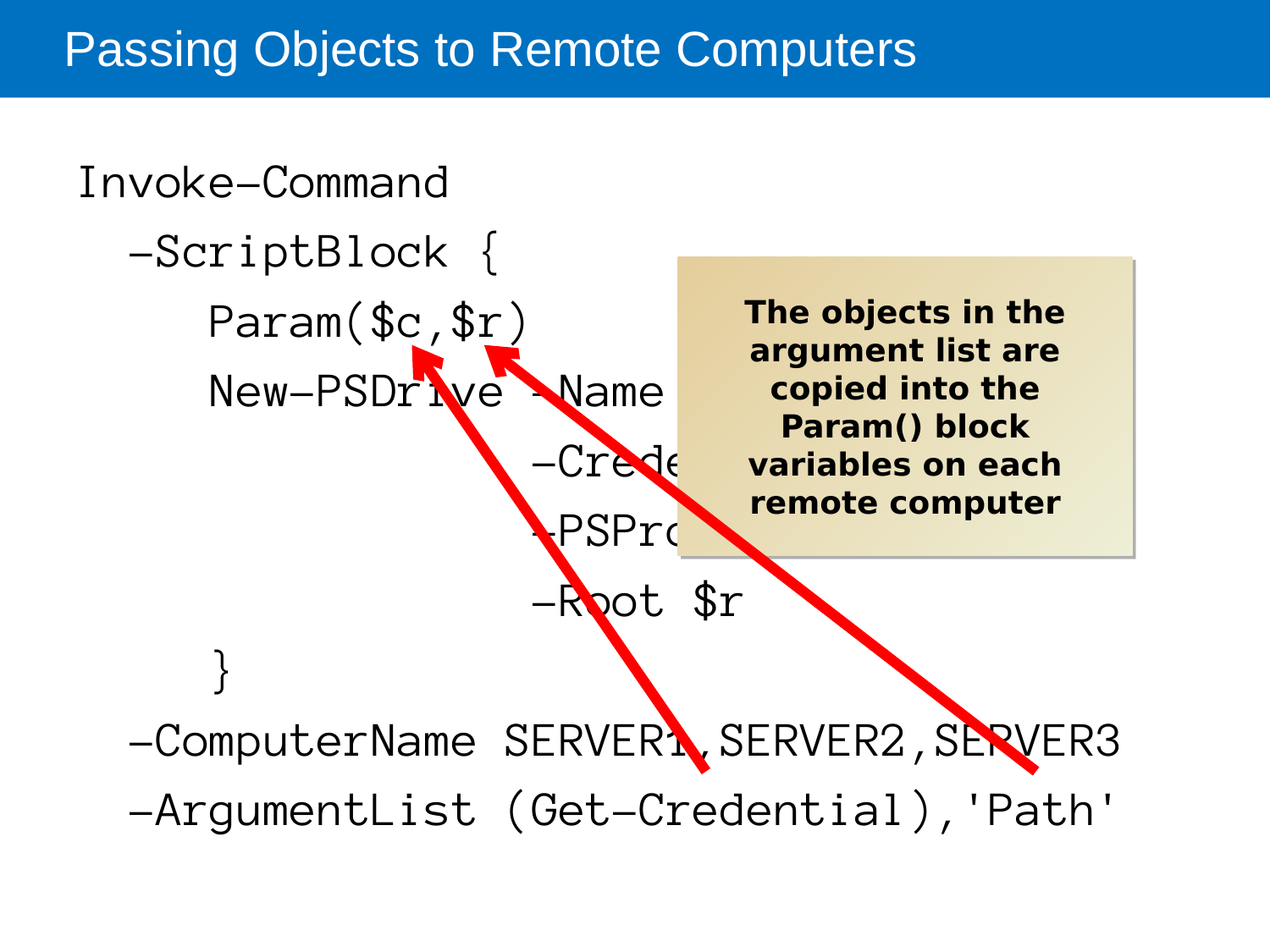

# Passing Objects to Remote Computers
Invoke-Command
  -ScriptBlock {
     Param($c,$r)
     New-PSDrive –Name Z
                 -Credential $c
                 -PSProvider FileSystem
                 -Root $r
     }
  -ComputerName SERVER1,SERVER2,SERVER3
  -ArgumentList (Get-Credential),'Path'
The objects in the argument list are copied into the Param() block variables on each remote computer